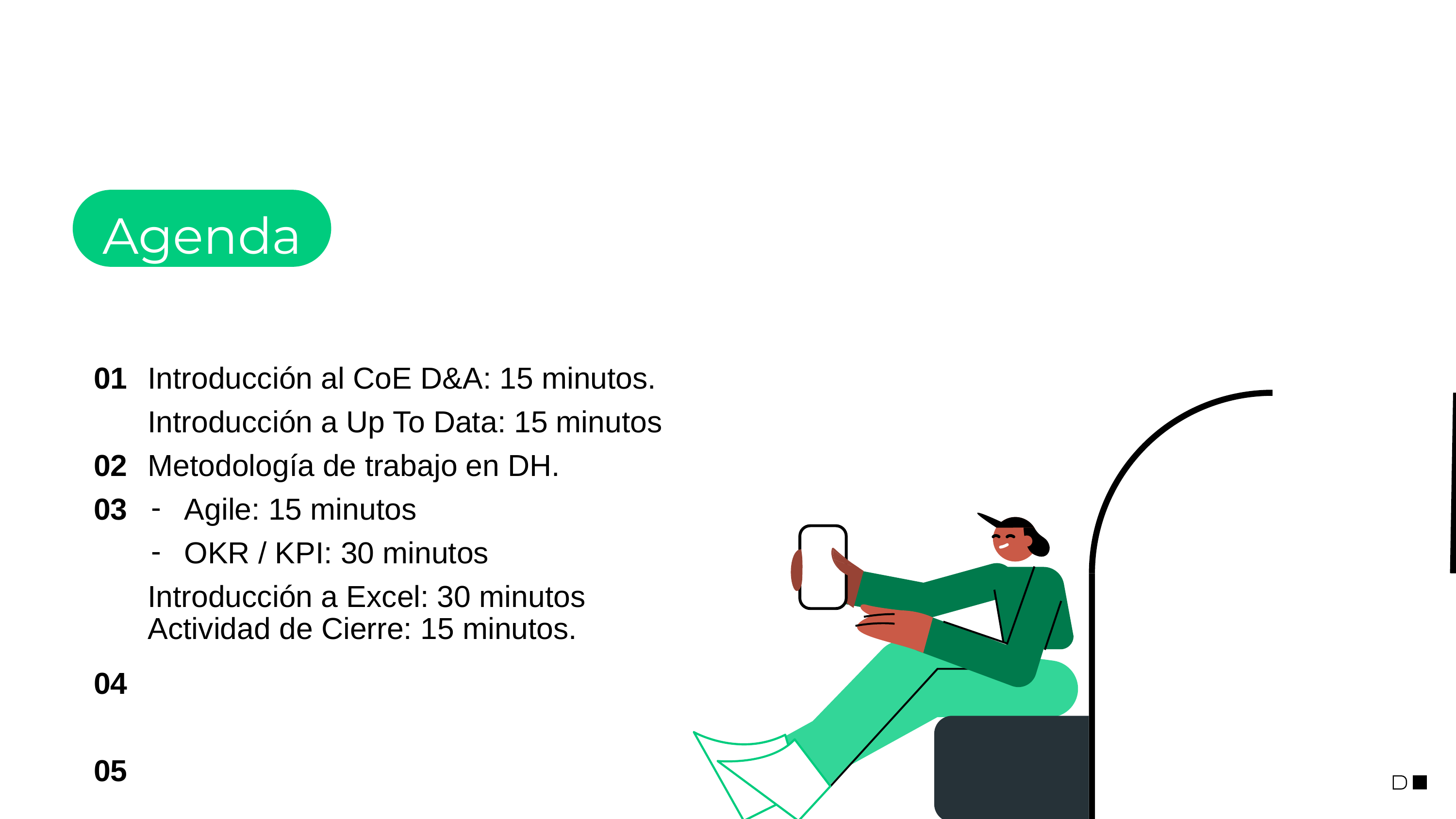

Agenda
01
02
03

04
05

Introducción al CoE D&A: 15 minutos.
Introducción a Up To Data: 15 minutos
Metodología de trabajo en DH.
Agile: 15 minutos
OKR / KPI: 30 minutos
Introducción a Excel: 30 minutos
Actividad de Cierre: 15 minutos.